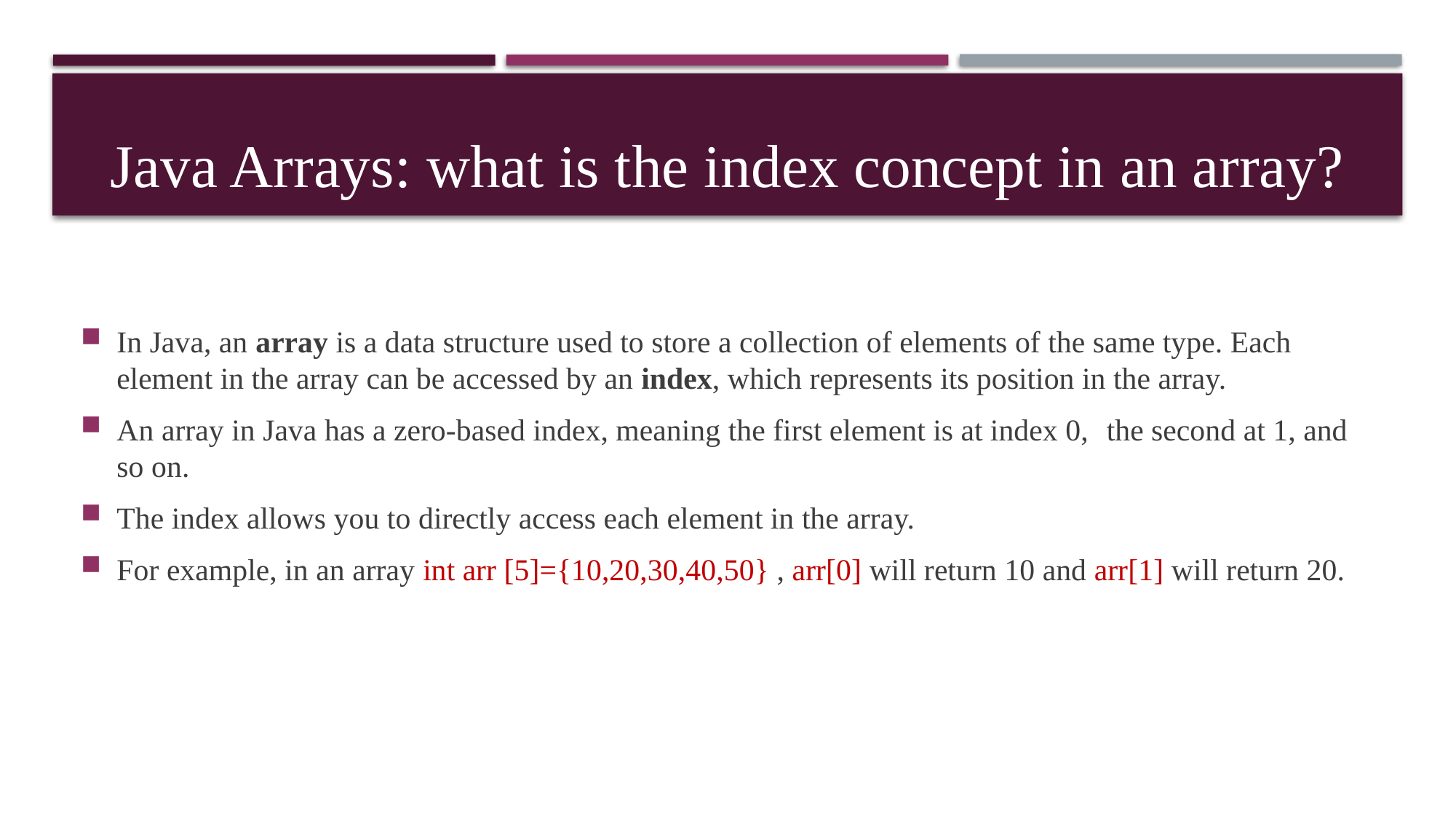

# Java Arrays: what is the index concept in an array?
In Java, an array is a data structure used to store a collection of elements of the same type. Each element in the array can be accessed by an index, which represents its position in the array.
An array in Java has a zero-based index, meaning the first element is at index 0, 	 the second at 1, and so on.
The index allows you to directly access each element in the array.
For example, in an array int arr [5]={10,20,30,40,50} , arr[0] will return 10 and arr[1] will return 20.